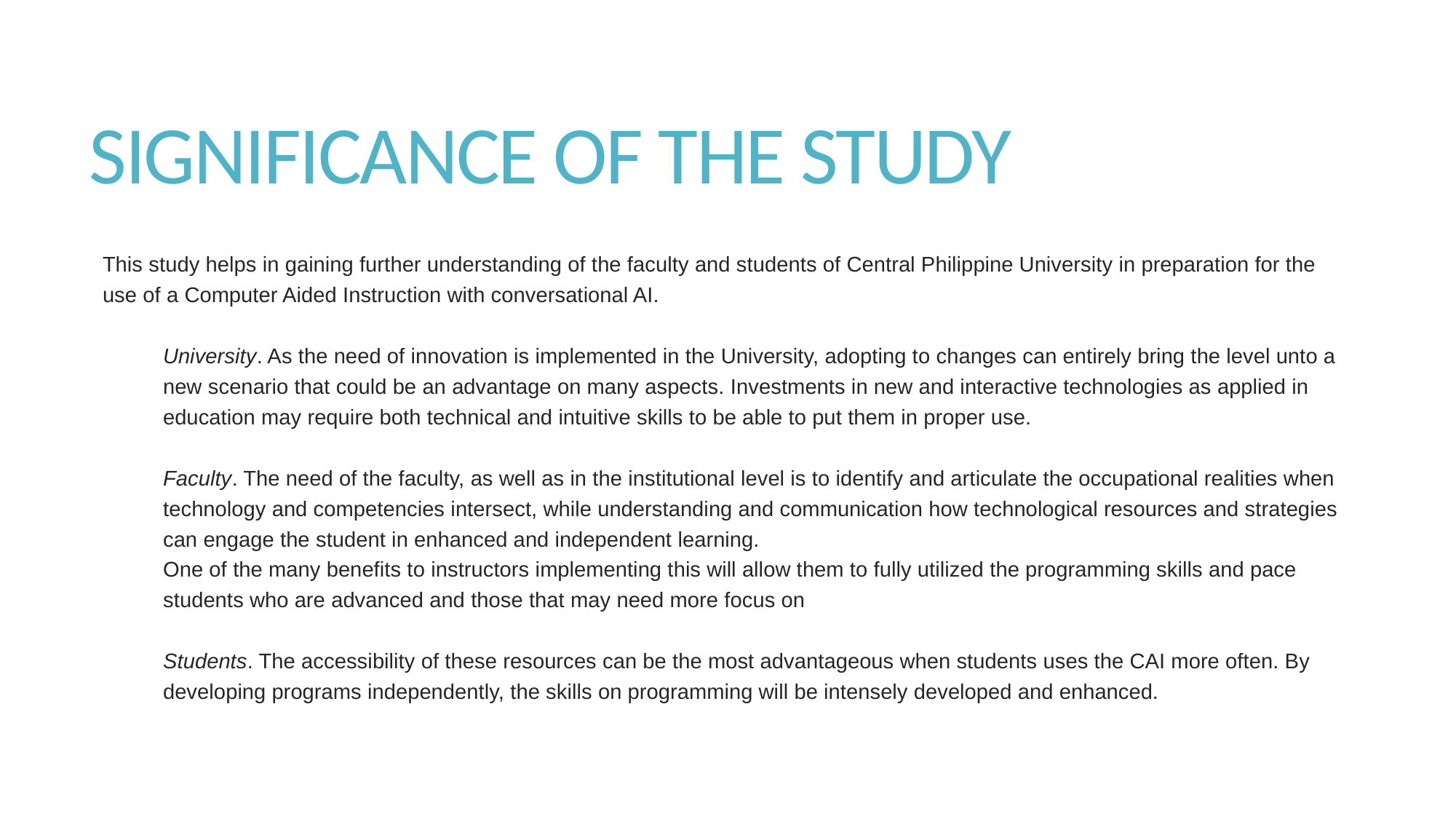

# SIGNIFICANCE OF THE STUDY
This study helps in gaining further understanding of the faculty and students of Central Philippine University in preparation for the use of a Computer Aided Instruction with conversational AI.

University. As the need of innovation is implemented in the University, adopting to changes can entirely bring the level unto a
new scenario that could be an advantage on many aspects. Investments in new and interactive technologies as applied in
education may require both technical and intuitive skills to be able to put them in proper use.

Faculty. The need of the faculty, as well as in the institutional level is to identify and articulate the occupational realities when
technology and competencies intersect, while understanding and communication how technological resources and strategies
can engage the student in enhanced and independent learning.
One of the many benefits to instructors implementing this will allow them to fully utilized the programming skills and pace
students who are advanced and those that may need more focus on

Students. The accessibility of these resources can be the most advantageous when students uses the CAI more often. By
developing programs independently, the skills on programming will be intensely developed and enhanced.